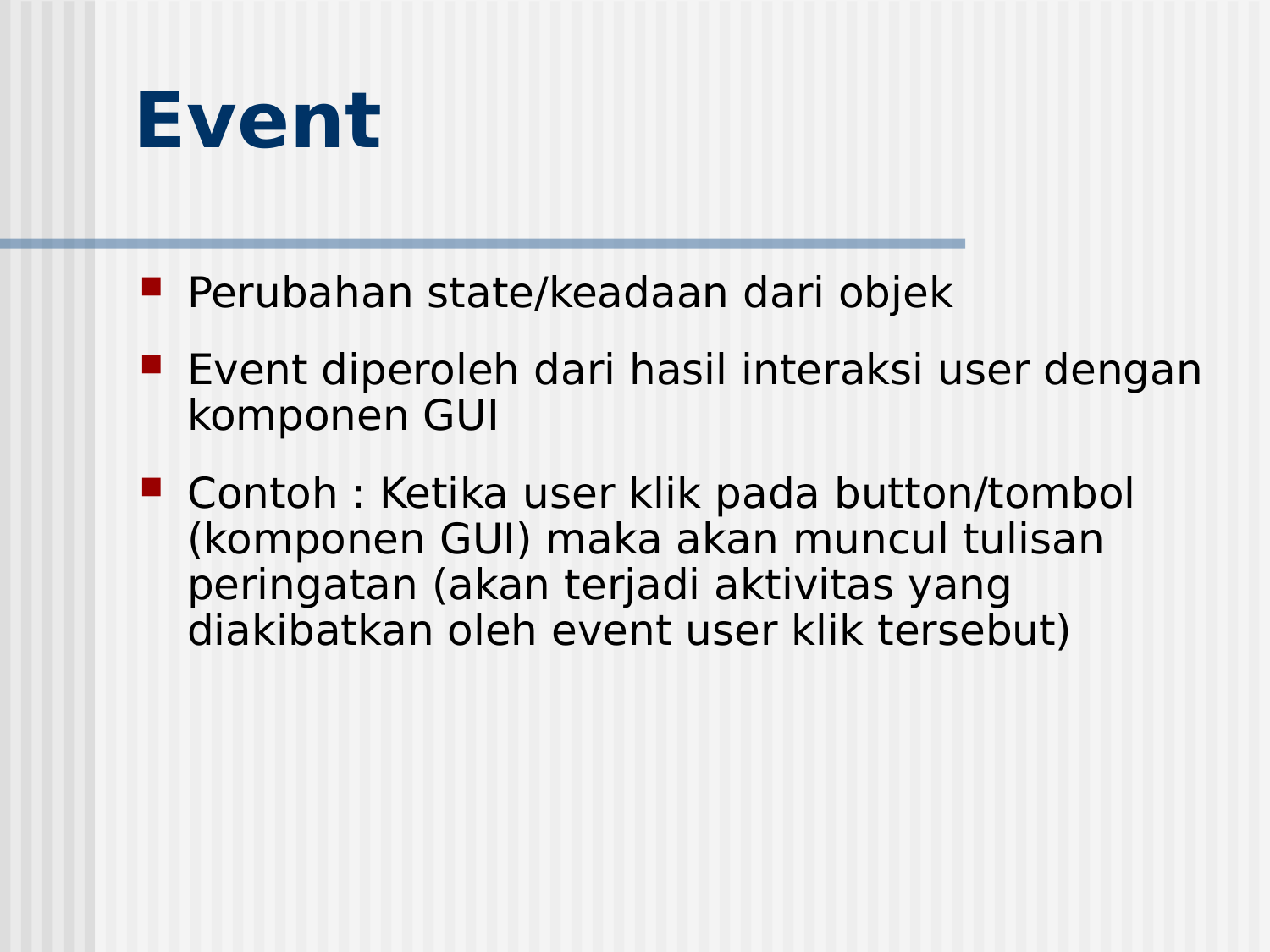

# Event
Perubahan state/keadaan dari objek
Event diperoleh dari hasil interaksi user dengan komponen GUI
Contoh : Ketika user klik pada button/tombol (komponen GUI) maka akan muncul tulisan peringatan (akan terjadi aktivitas yang diakibatkan oleh event user klik tersebut)